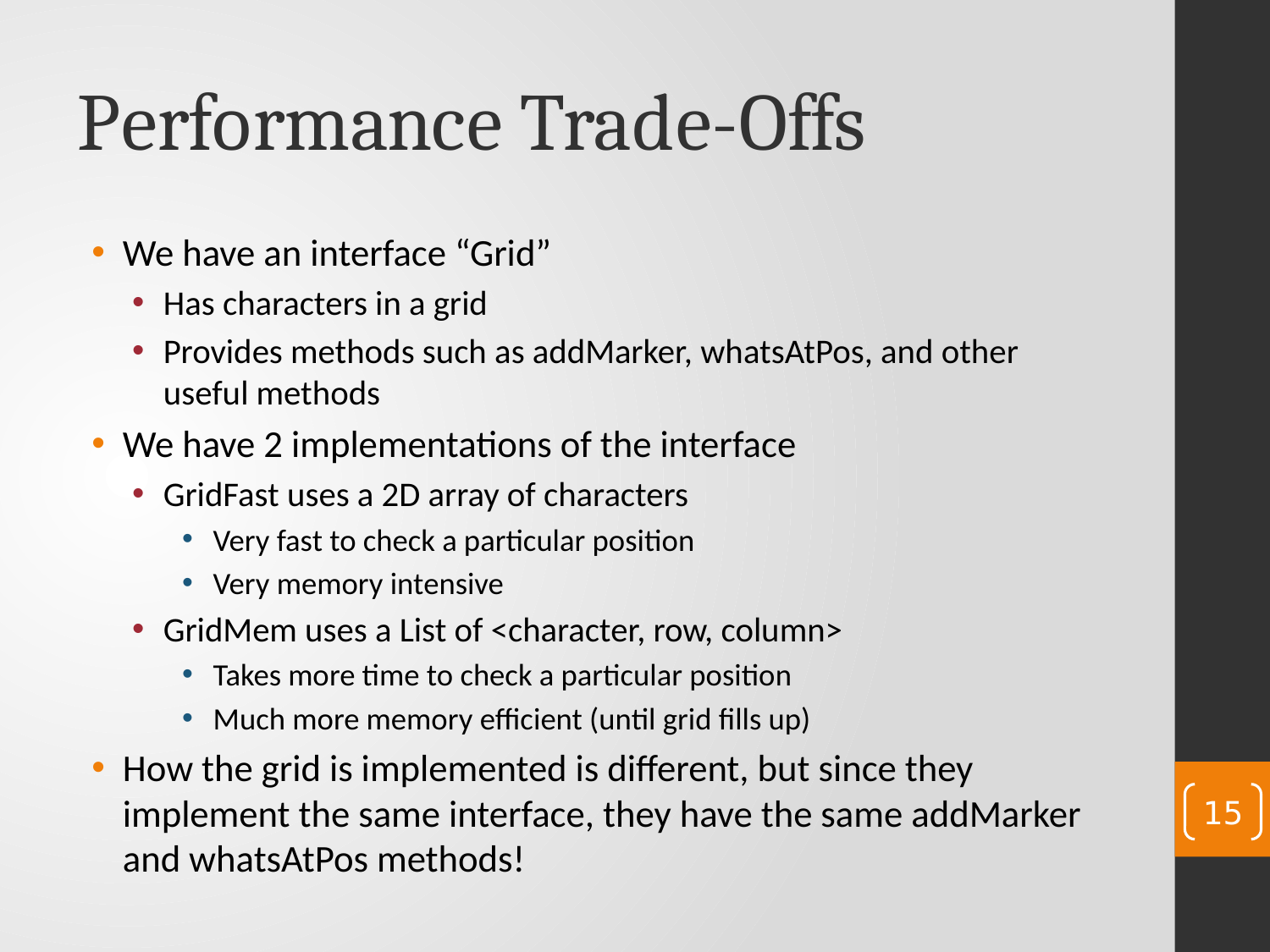

# Performance Trade-Offs
We have an interface “Grid”
Has characters in a grid
Provides methods such as addMarker, whatsAtPos, and other useful methods
We have 2 implementations of the interface
GridFast uses a 2D array of characters
Very fast to check a particular position
Very memory intensive
GridMem uses a List of <character, row, column>
Takes more time to check a particular position
Much more memory efficient (until grid fills up)
How the grid is implemented is different, but since they implement the same interface, they have the same addMarker and whatsAtPos methods!

15